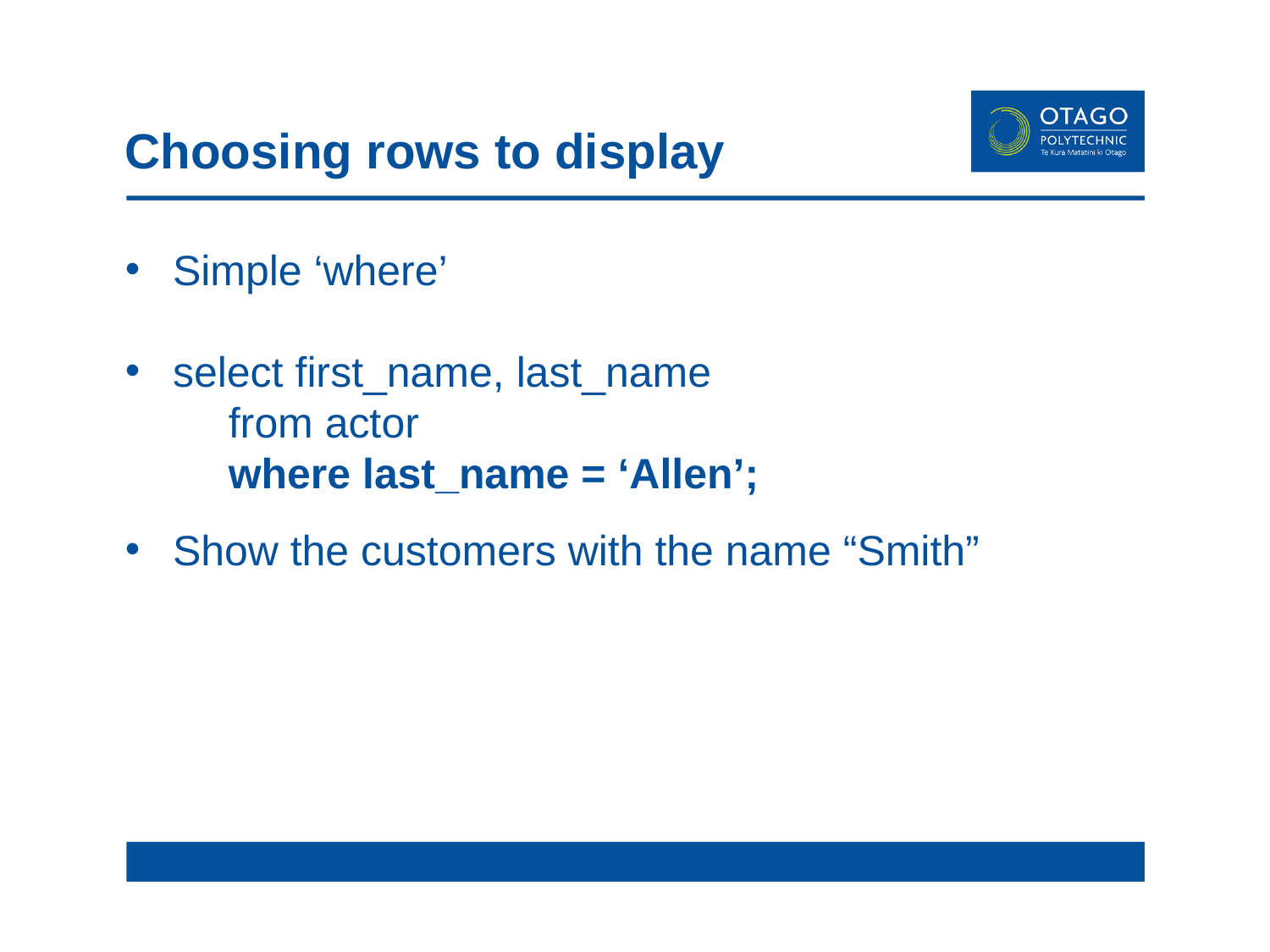

# Choosing rows to display
Simple ‘where’

select first_name, last_name
	from actor
	where last_name = ‘Allen’;
Show the customers with the name “Smith”